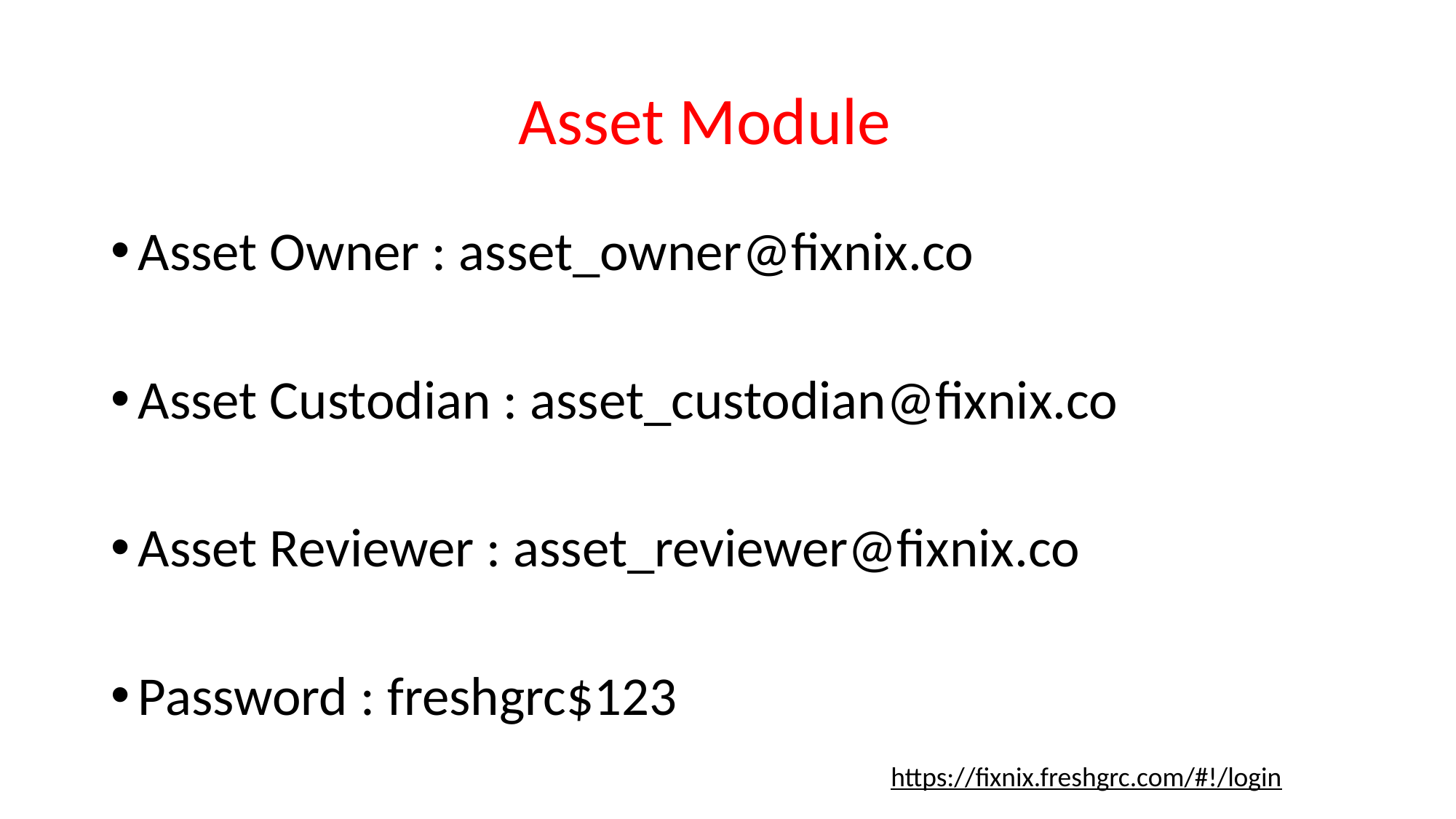

# Asset Module
Asset Owner : asset_owner@fixnix.co

Asset Custodian : asset_custodian@fixnix.co

Asset Reviewer : asset_reviewer@fixnix.co

Password : freshgrc$123
https://fixnix.freshgrc.com/#!/login